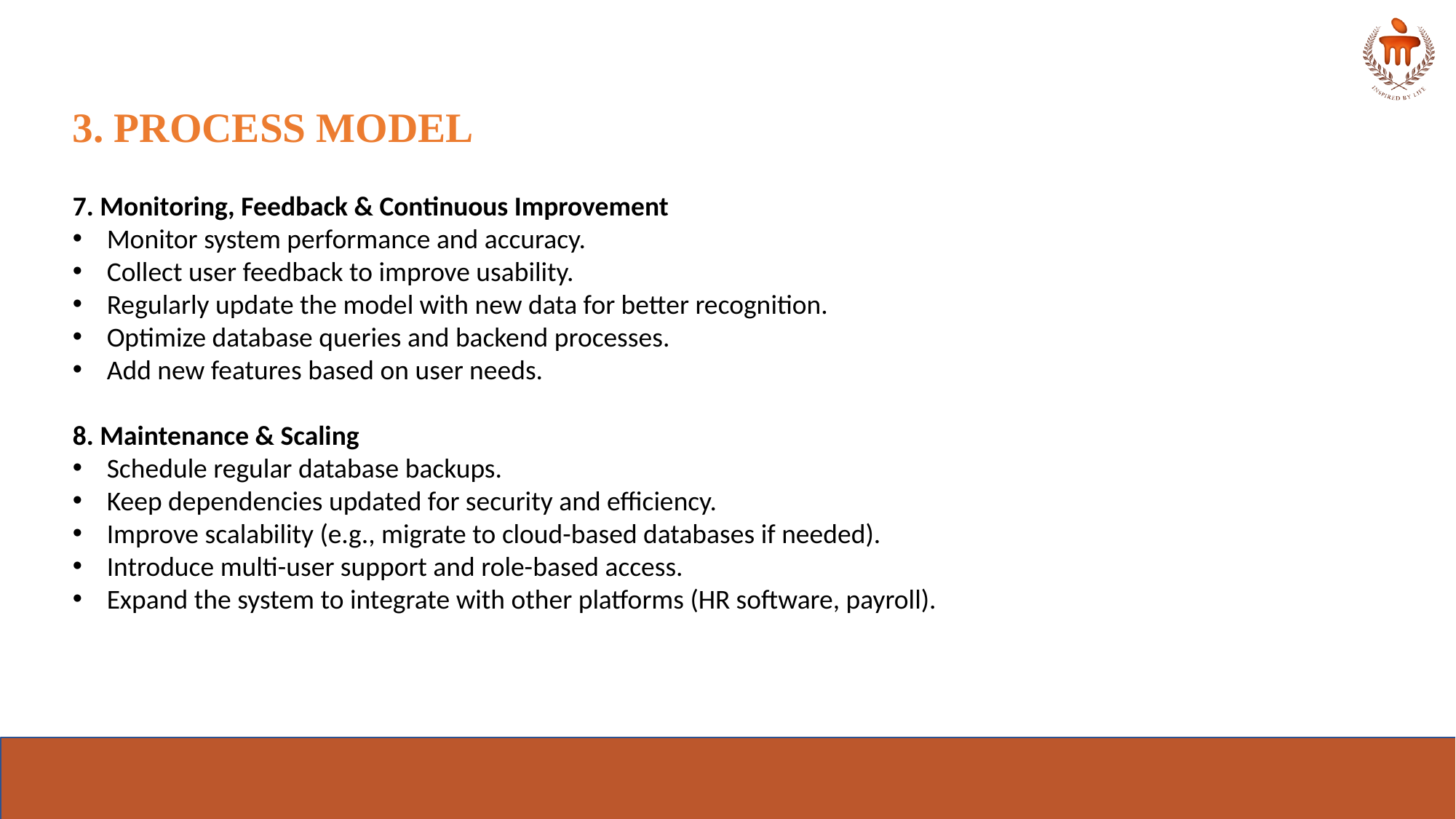

# 3. PROCESS MODEL
7. Monitoring, Feedback & Continuous Improvement
Monitor system performance and accuracy.
Collect user feedback to improve usability.
Regularly update the model with new data for better recognition.
Optimize database queries and backend processes.
Add new features based on user needs.

8. Maintenance & Scaling
Schedule regular database backups.
Keep dependencies updated for security and efficiency.
Improve scalability (e.g., migrate to cloud-based databases if needed).
Introduce multi-user support and role-based access.
Expand the system to integrate with other platforms (HR software, payroll).